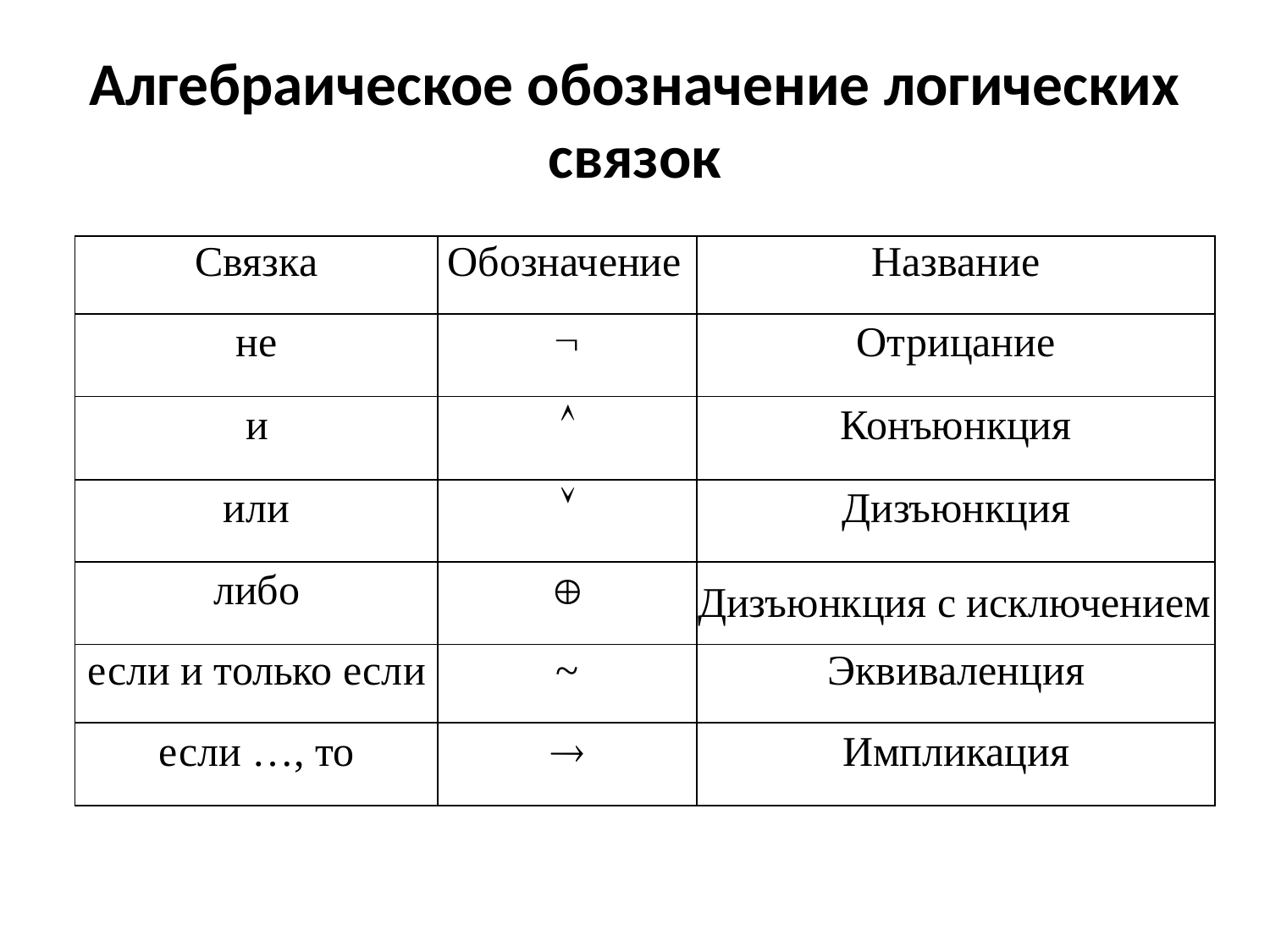

# Алгебраическое обозначение логических связок
| Связка | Обозначение | Название |
| --- | --- | --- |
| не | ¬ | Отрицание |
| и | ∧ | Конъюнкция |
| или | ∨ | Дизъюнкция |
| либо | ⊕ | Дизъюнкция с исключением |
| если и только если | ~ | Эквиваленция |
| если …, то | → | Импликация |